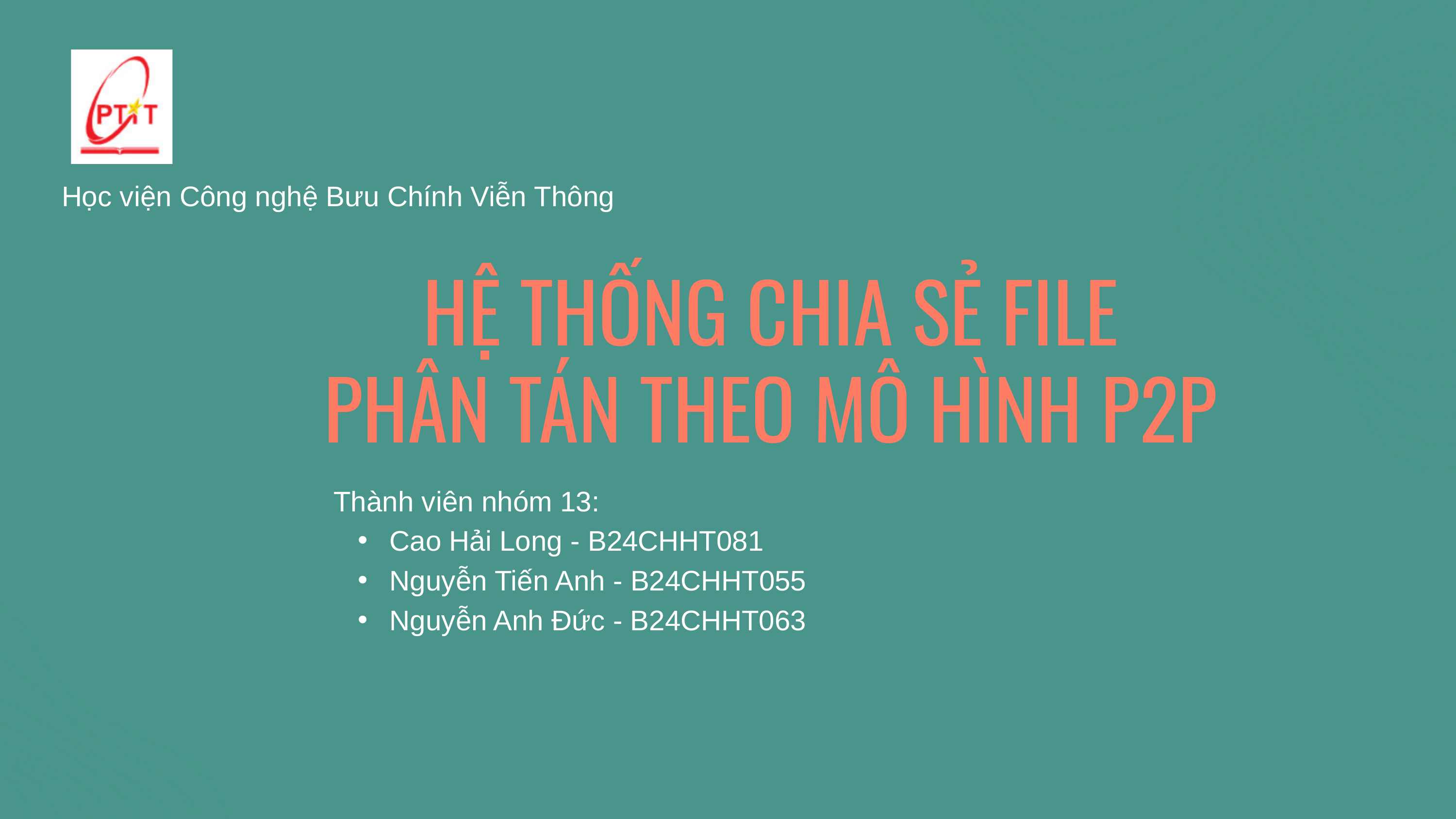

Học viện Công nghệ Bưu Chính Viễn Thông
HỆ THỐNG CHIA SẺ FILE
PHÂN TÁN THEO MÔ HÌNH P2P

Thành viên nhóm 13:
 Cao Hải Long - B24CHHT081
 Nguyễn Tiến Anh - B24CHHT055
 Nguyễn Anh Đức - B24CHHT063